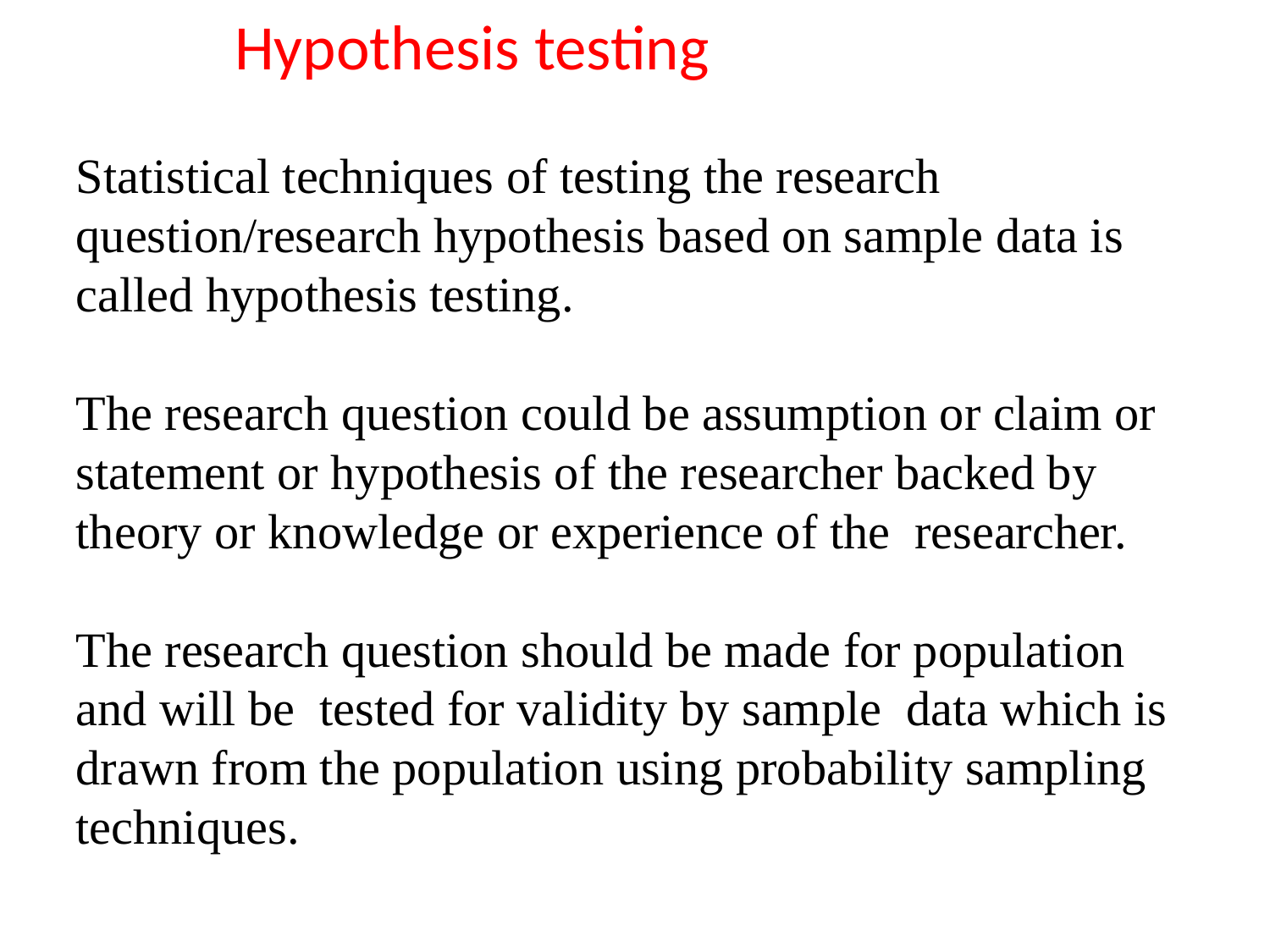

Hypothesis testing
Statistical techniques of testing the research question/research hypothesis based on sample data is called hypothesis testing.

The research question could be assumption or claim or statement or hypothesis of the researcher backed by theory or knowledge or experience of the  researcher.

The research question should be made for population and will be  tested for validity by sample  data which is drawn from the population using probability sampling techniques.